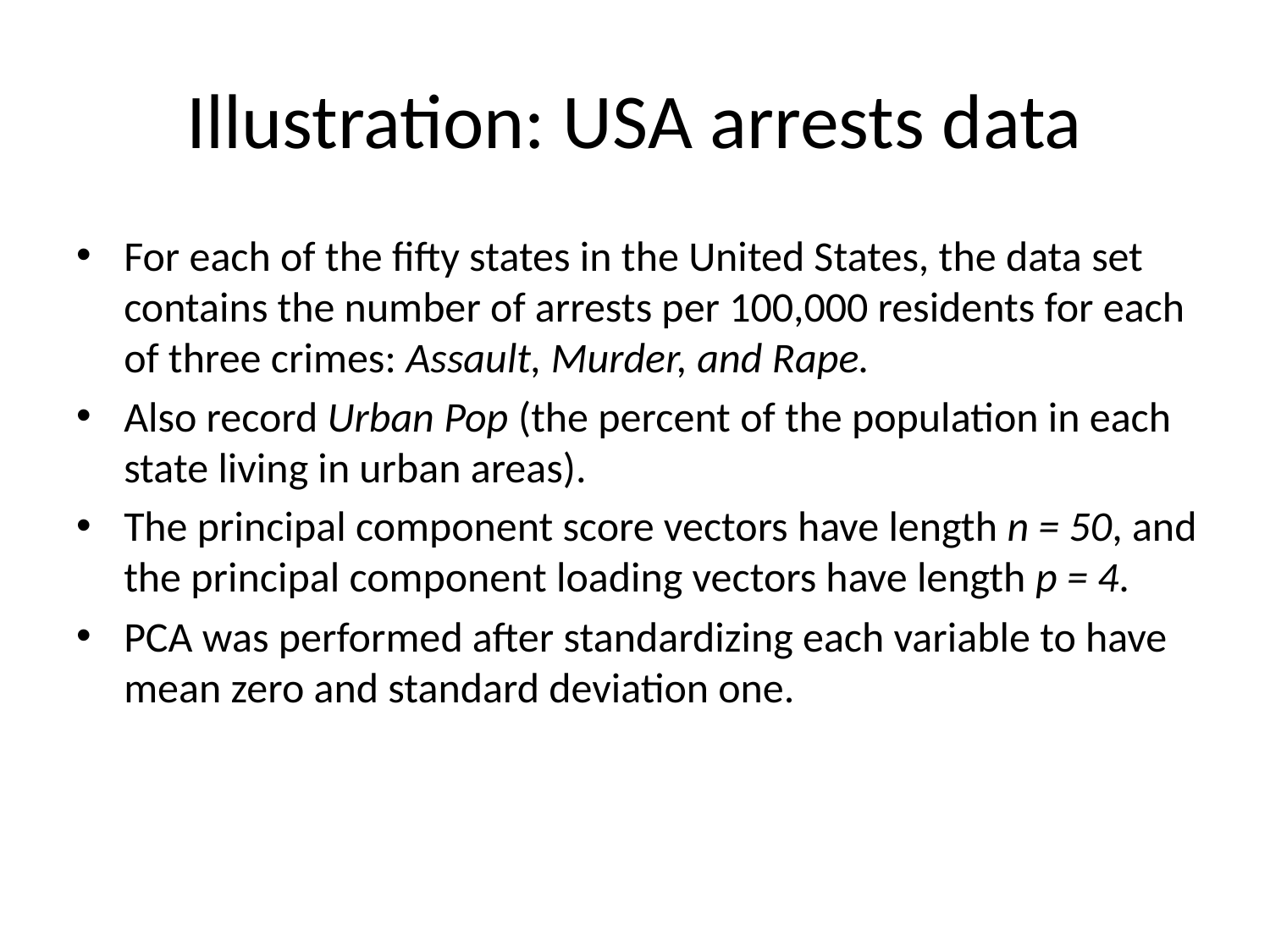

# Illustration: USA arrests data
For each of the fifty states in the United States, the data set contains the number of arrests per 100,000 residents for each of three crimes: Assault, Murder, and Rape.
Also record Urban Pop (the percent of the population in each state living in urban areas).
The principal component score vectors have length n = 50, and the principal component loading vectors have length p = 4.
PCA was performed after standardizing each variable to have mean zero and standard deviation one.